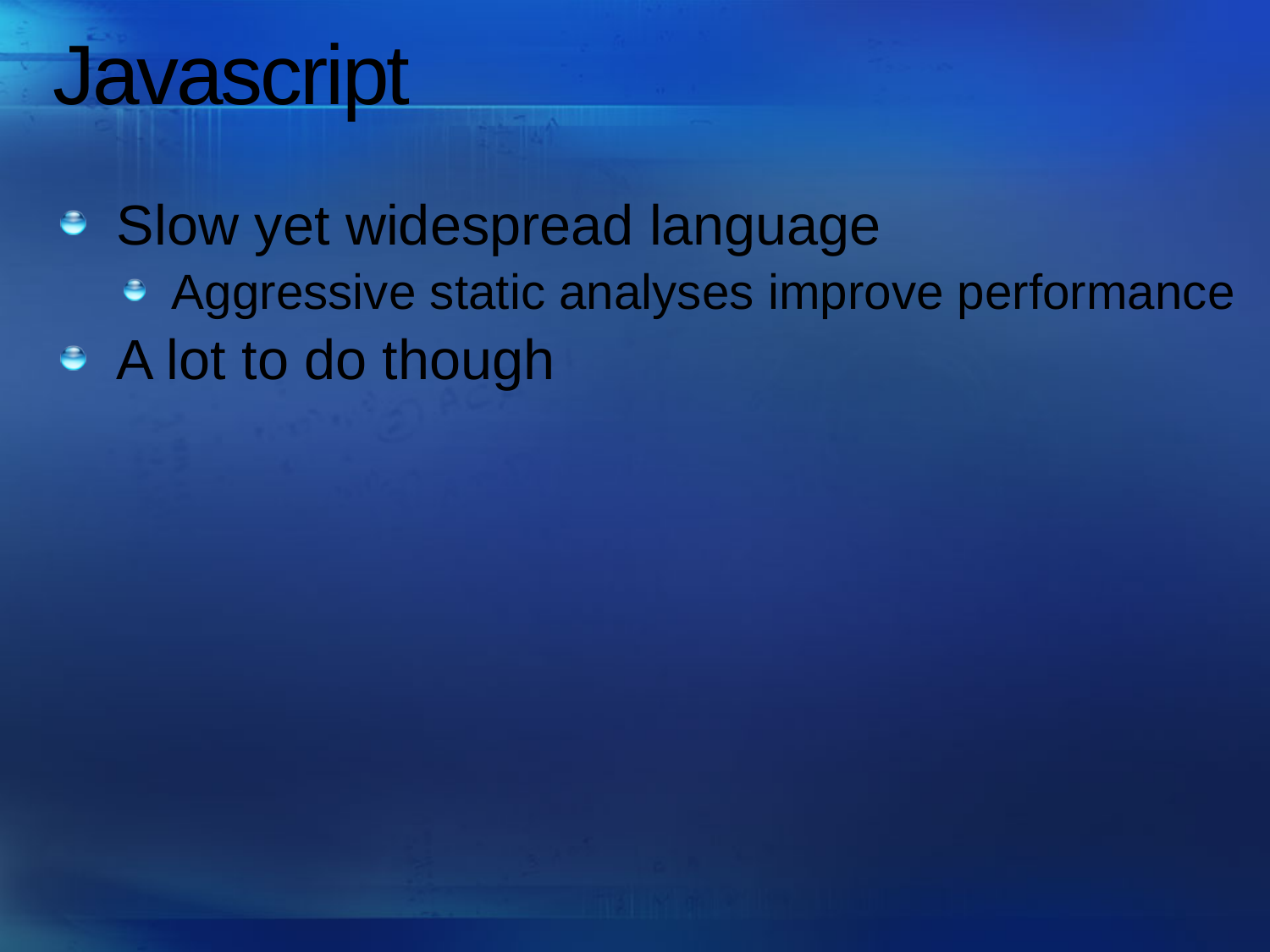

# Javascript
Slow yet widespread language
Aggressive static analyses improve performance
A lot to do though